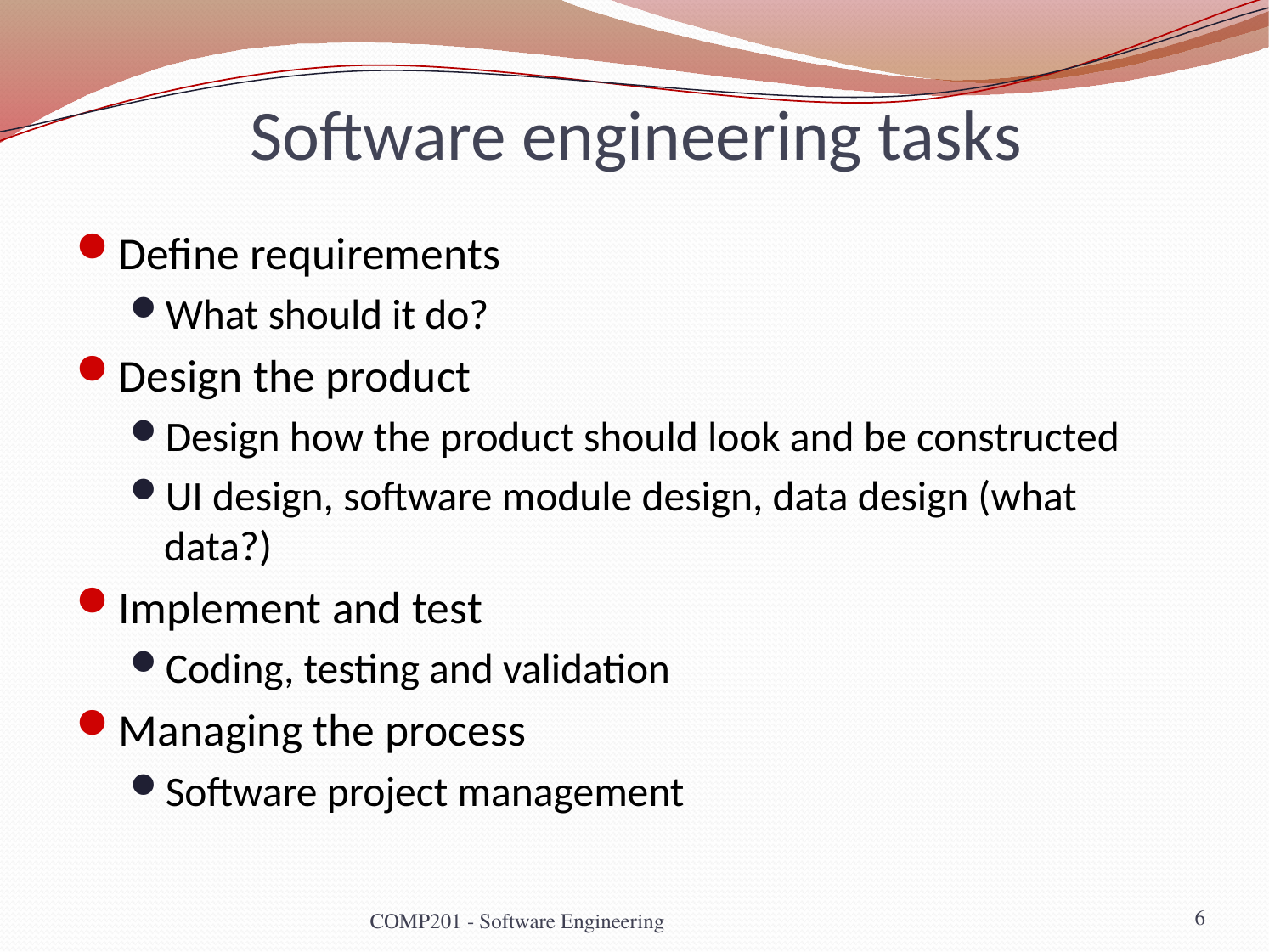

# Software engineering tasks
Define requirements
What should it do?
Design the product
Design how the product should look and be constructed
UI design, software module design, data design (what data?)
Implement and test
Coding, testing and validation
Managing the process
Software project management

COMP201 - Software Engineering
6